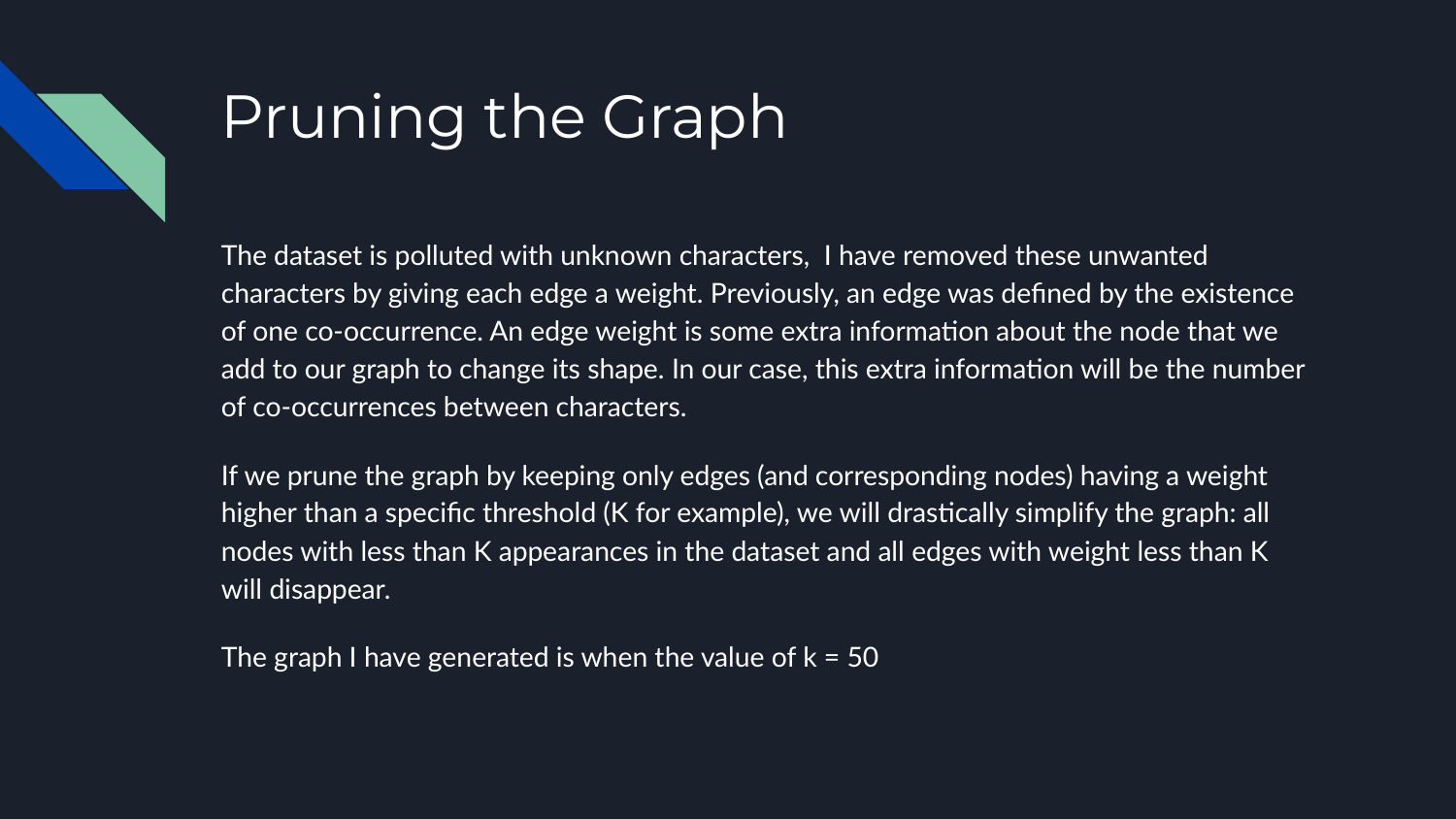

# Pruning the Graph
The dataset is polluted with unknown characters,  I have removed these unwanted characters by giving each edge a weight. Previously, an edge was defined by the existence of one co-occurrence. An edge weight is some extra information about the node that we add to our graph to change its shape. In our case, this extra information will be the number of co-occurrences between characters.
If we prune the graph by keeping only edges (and corresponding nodes) having a weight higher than a specific threshold (K for example), we will drastically simplify the graph: all nodes with less than K appearances in the dataset and all edges with weight less than K will disappear.
The graph I have generated is when the value of k = 50